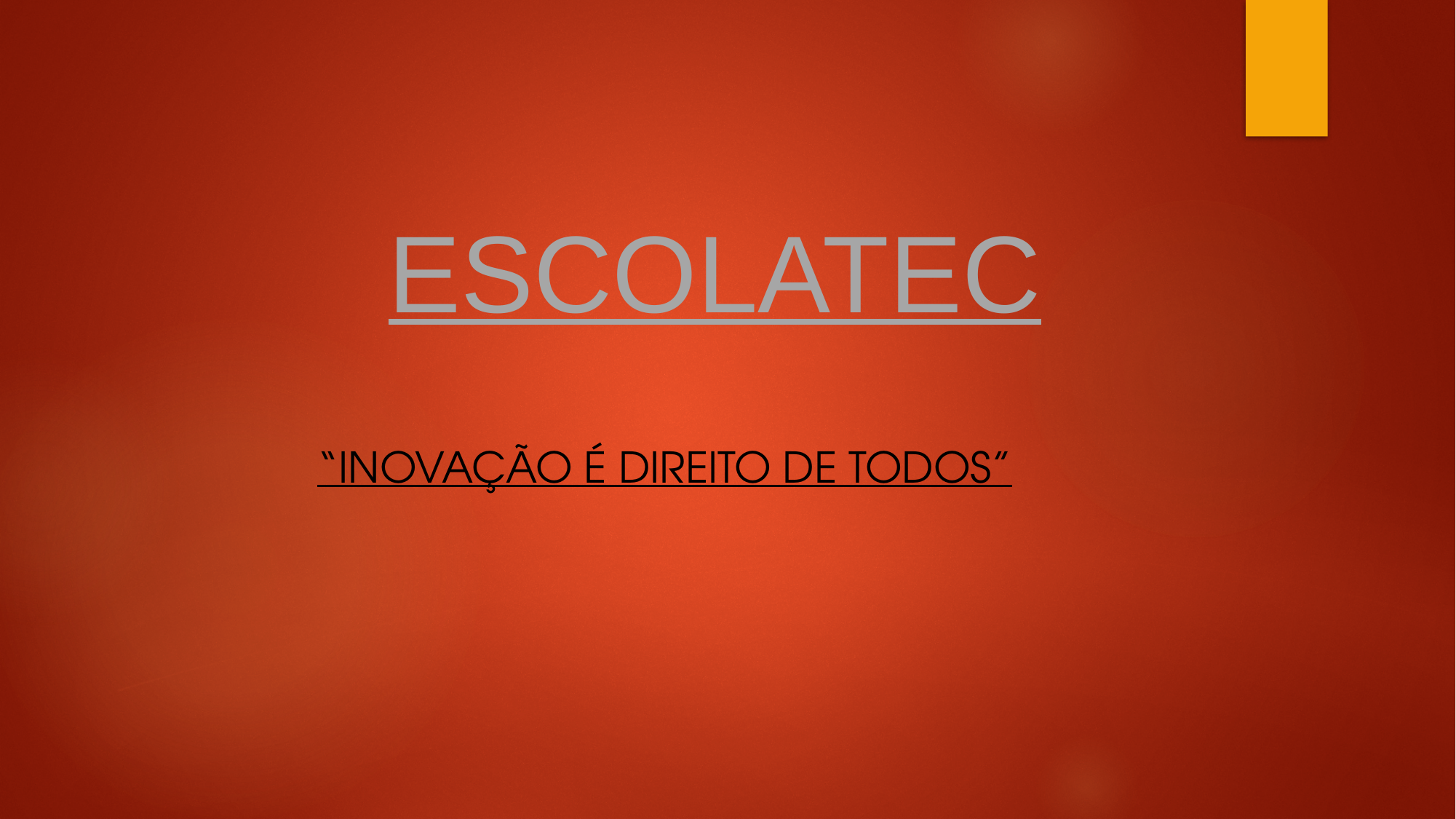

# ESCOLATEC
“Inovação é direito de todos”